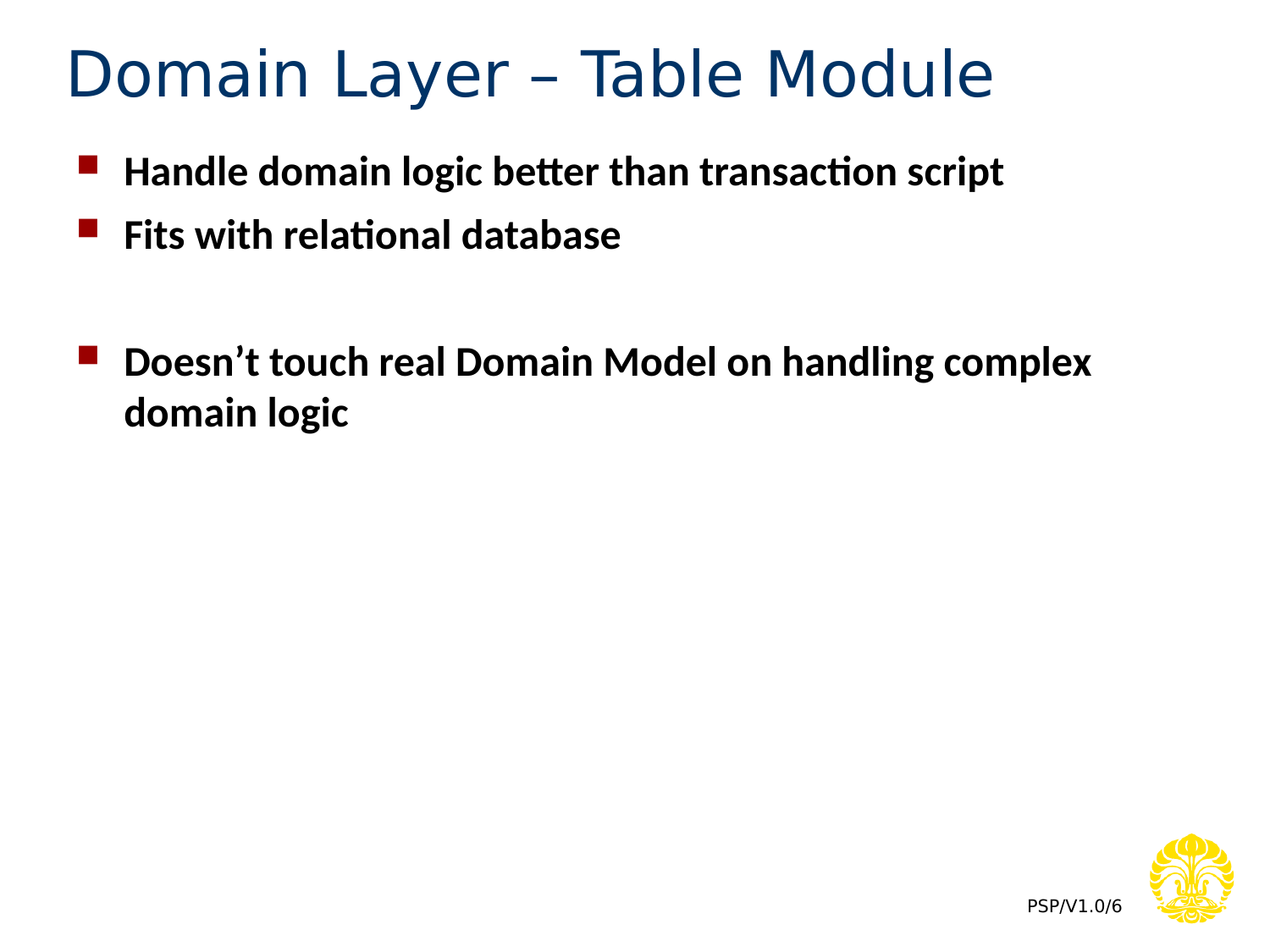

# Domain Layer – Table Module
Handle domain logic better than transaction script
Fits with relational database

Doesn’t touch real Domain Model on handling complex domain logic